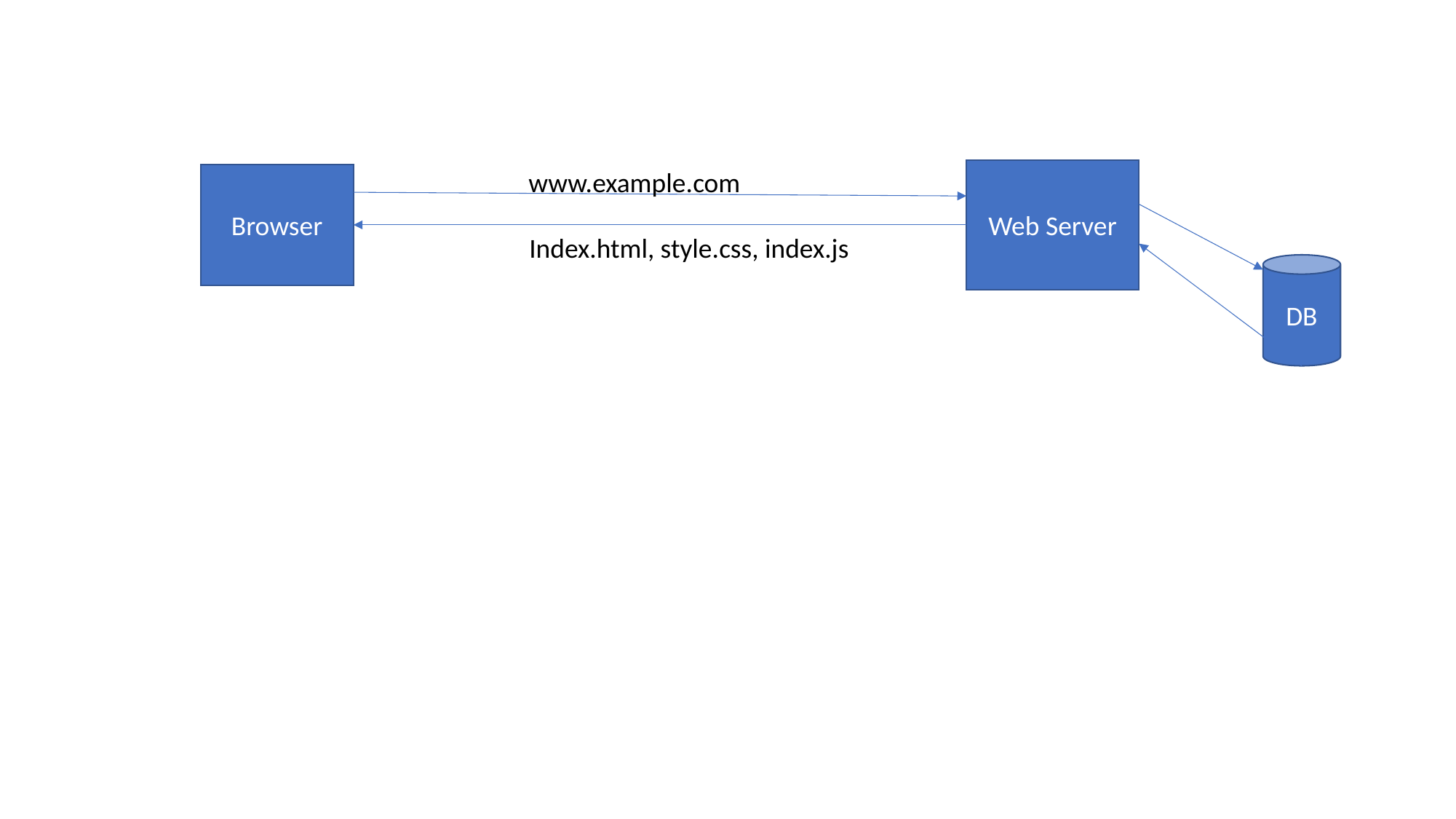

www.example.com
Web Server
Browser
Index.html, style.css, index.js
DB